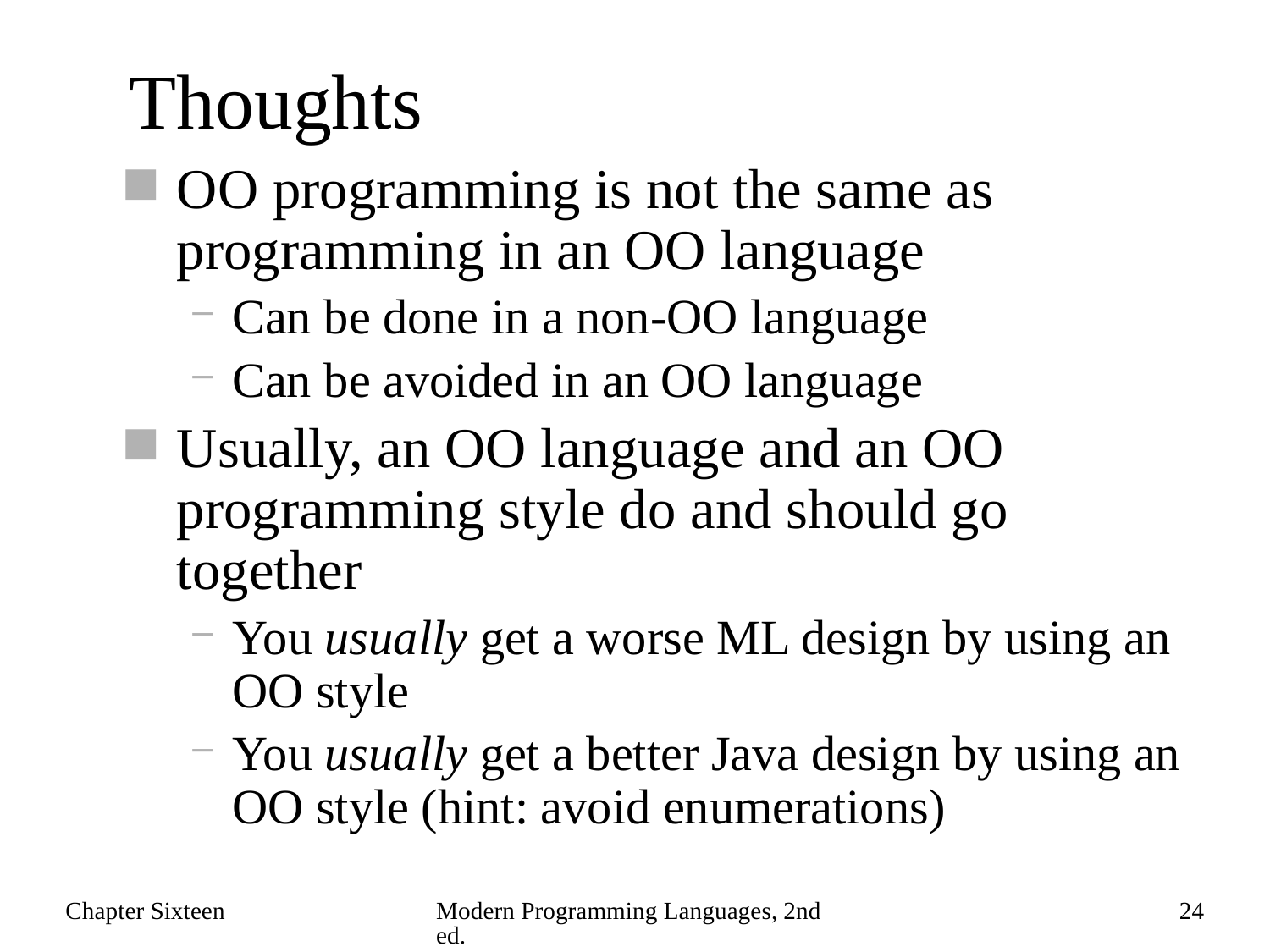

# Thoughts
OO programming is not the same as programming in an OO language
Can be done in a non-OO language
Can be avoided in an OO language
Usually, an OO language and an OO programming style do and should go together
You usually get a worse ML design by using an OO style
You usually get a better Java design by using an OO style (hint: avoid enumerations)
Chapter Sixteen
Modern Programming Languages, 2nd ed.
24